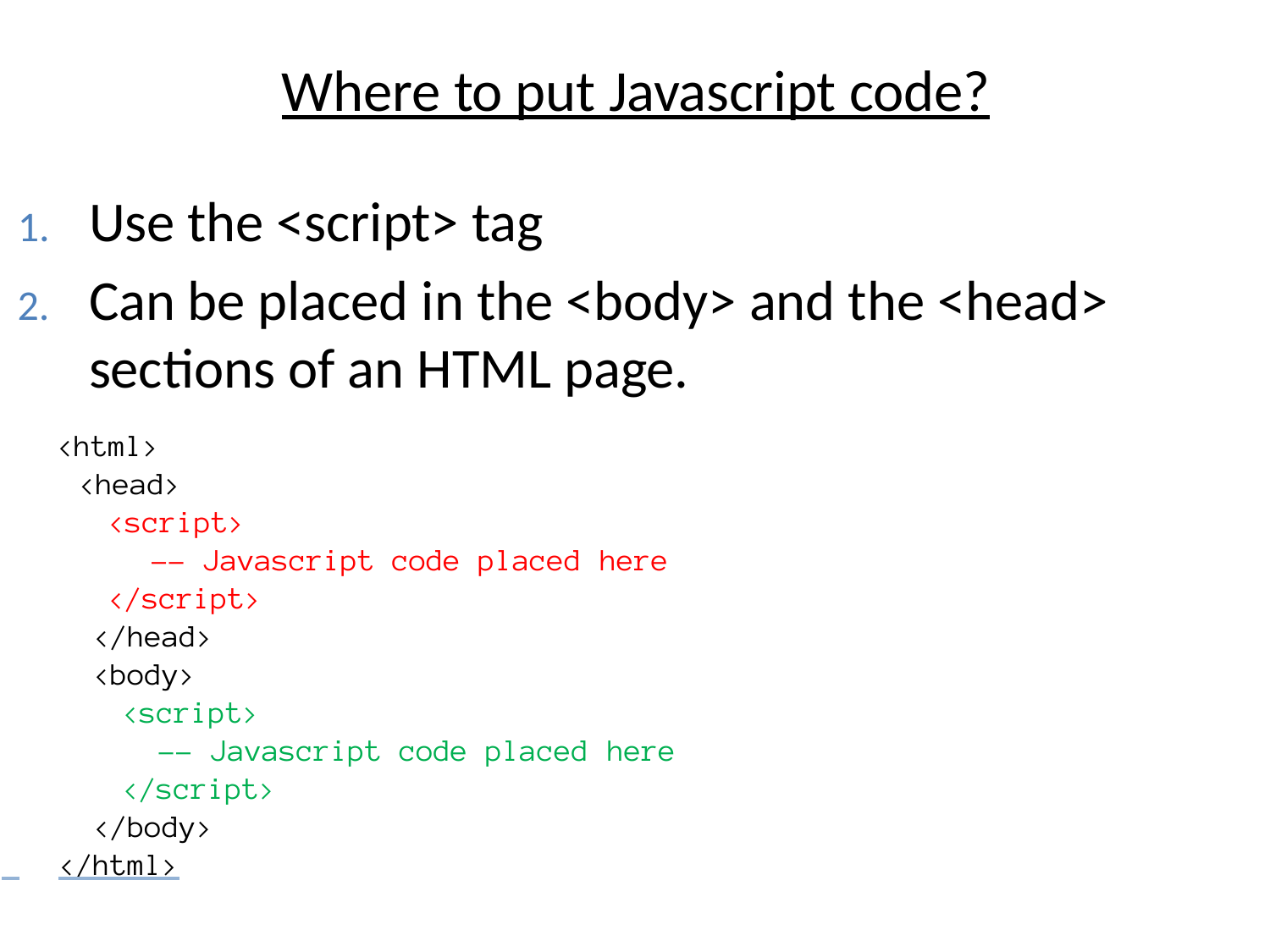

# Where to put Javascript code?
Use the <script> tag
Can be placed in the <body> and the <head>  sections of an HTML page.
<html>
<head>
<script>
-- Javascript code placed here
</script>
</head>
<body>
<script>
-- Javascript code placed here
</script>
</body>
 	</html>